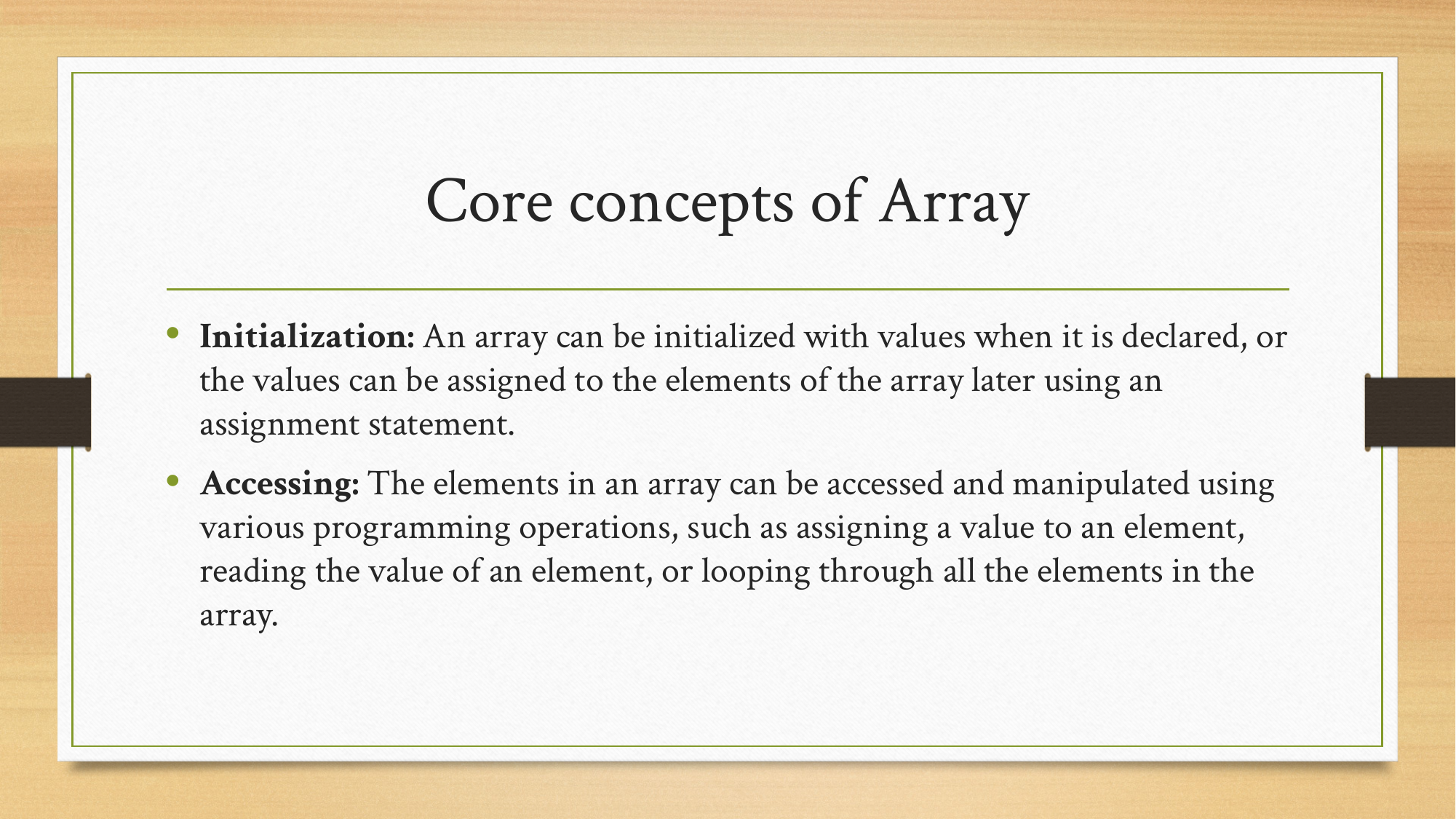

# Core concepts of Array
Initialization: An array can be initialized with values when it is declared, or the values can be assigned to the elements of the array later using an assignment statement.
Accessing: The elements in an array can be accessed and manipulated using various programming operations, such as assigning a value to an element, reading the value of an element, or looping through all the elements in the array.